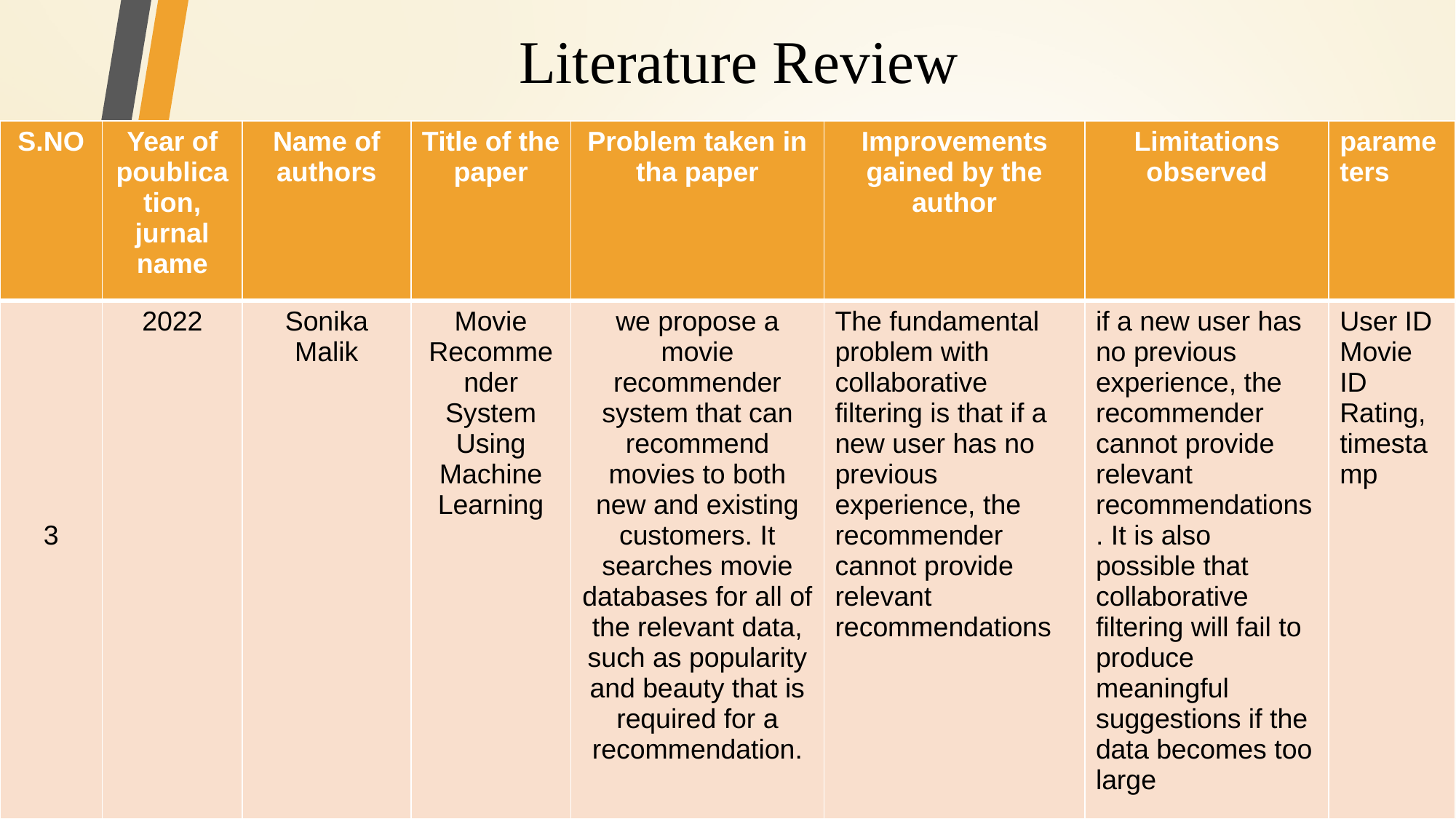

Literature Review
| S.NO | Year of poublication, jurnal name | Name of authors | Title of the paper | Problem taken in tha paper | Improvements gained by the author | Limitations observed | parameters |
| --- | --- | --- | --- | --- | --- | --- | --- |
| 3 | 2022 | Sonika Malik | Movie Recommender System Using Machine Learning | we propose a movie recommender system that can recommend movies to both new and existing customers. It searches movie databases for all of the relevant data, such as popularity and beauty that is required for a recommendation. | The fundamental problem with collaborative filtering is that if a new user has no previous experience, the recommender cannot provide relevant recommendations | if a new user has no previous experience, the recommender cannot provide relevant recommendations. It is also possible that collaborative filtering will fail to produce meaningful suggestions if the data becomes too large | User ID Movie ID Rating, timestamp |